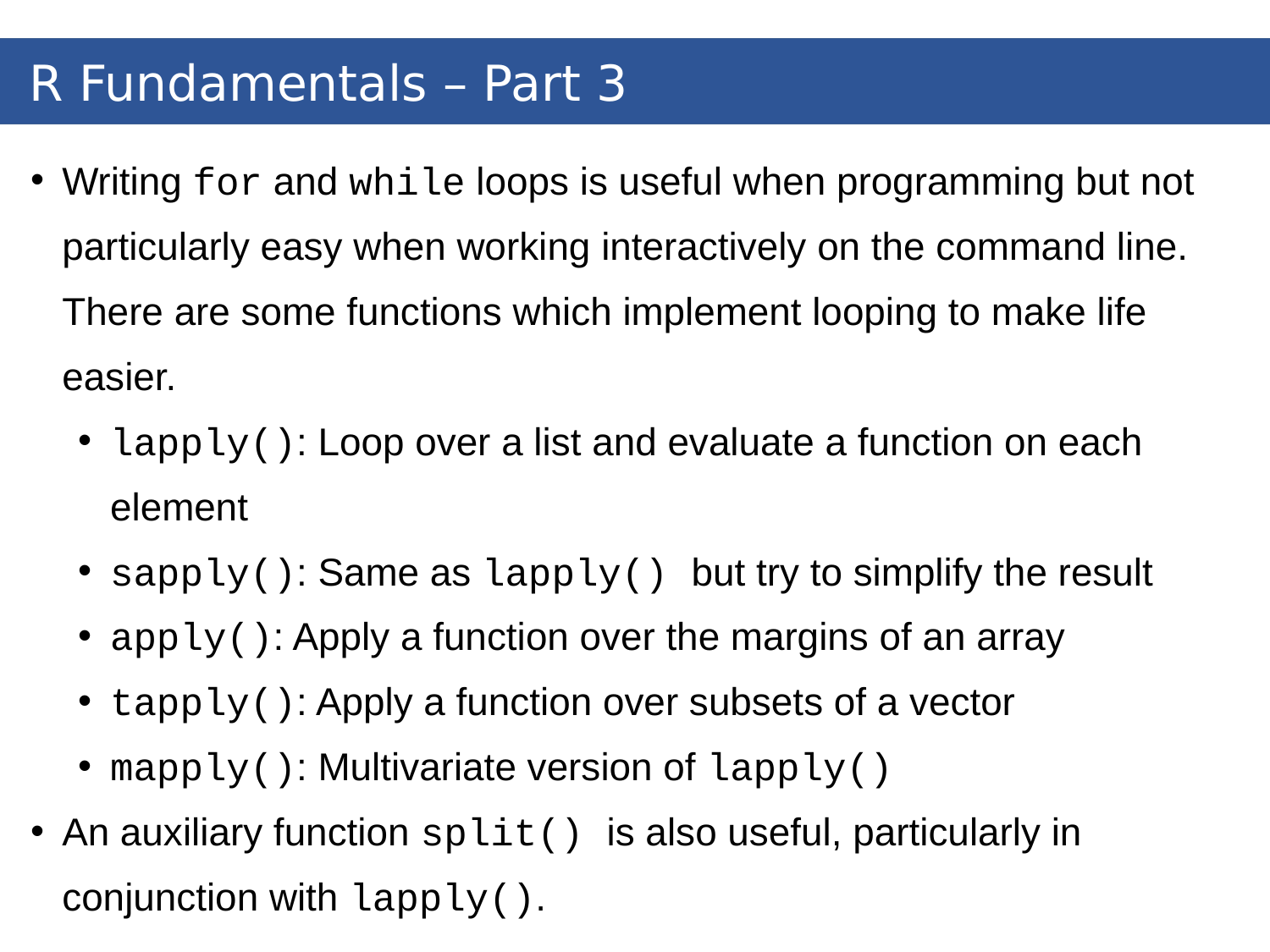

# R Fundamentals – Part 3
Writing for and while loops is useful when programming but not particularly easy when working interactively on the command line.  There are some functions which implement looping to make life easier.
lapply(): Loop over a list and evaluate a function on each element
sapply(): Same as lapply() but try to simplify the result
apply(): Apply a function over the margins of an array
tapply(): Apply a function over subsets of a vector
mapply(): Multivariate version of lapply()
An auxiliary function split() is also useful, particularly in conjunction with lapply().